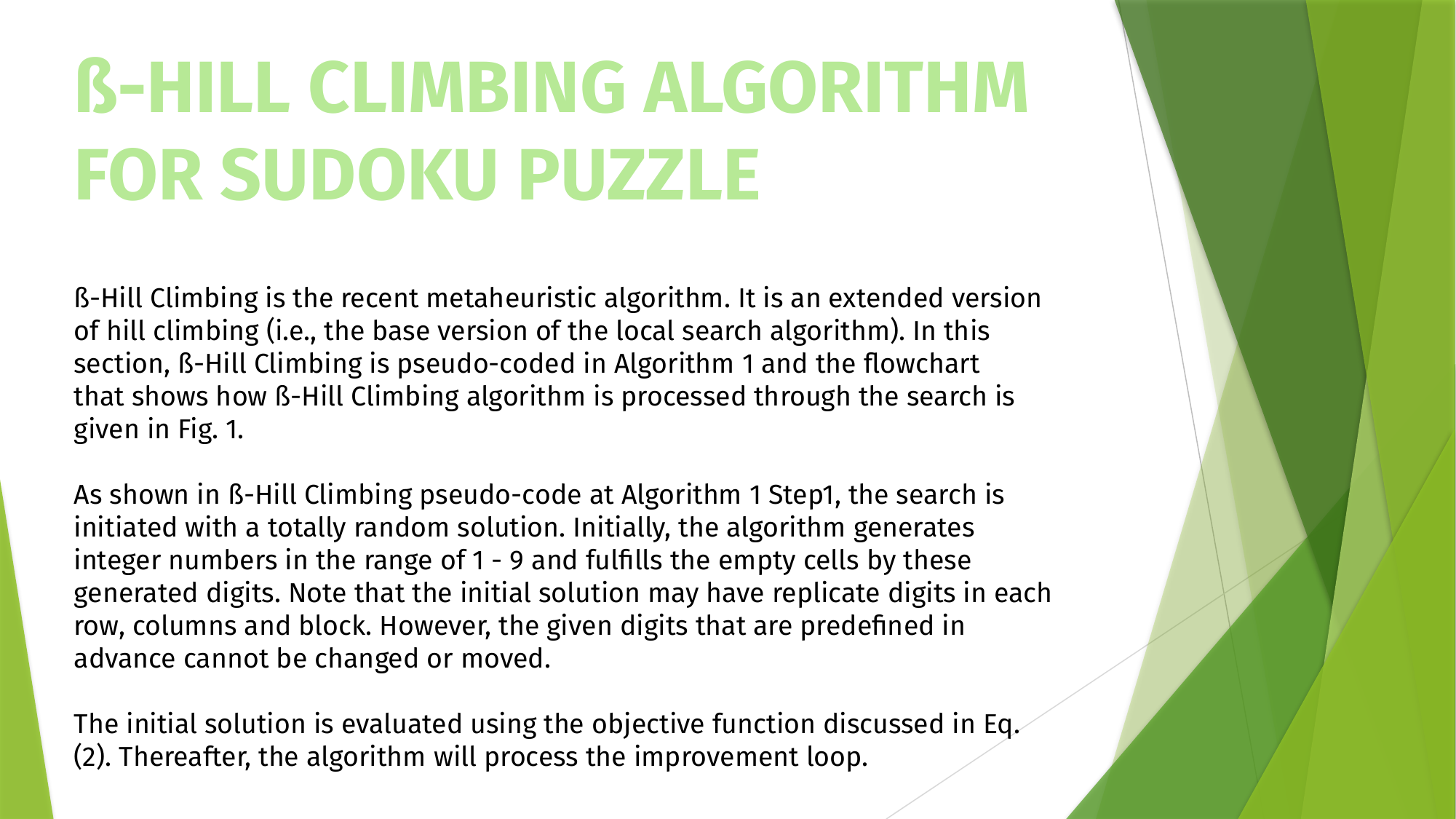

ß-HILL CLIMBING ALGORITHM FOR SUDOKU PUZZLE

ß-Hill Climbing is the recent metaheuristic algorithm. It is an extended version of hill climbing (i.e., the base version of the local search algorithm). In this section, ß-Hill Climbing is pseudo-coded in Algorithm 1 and the flowchart
that shows how ß-Hill Climbing algorithm is processed through the search is given in Fig. 1.

As shown in ß-Hill Climbing pseudo-code at Algorithm 1 Step1, the search is initiated with a totally random solution. Initially, the algorithm generates integer numbers in the range of 1 - 9 and fulfills the empty cells by these generated digits. Note that the initial solution may have replicate digits in each row, columns and block. However, the given digits that are predefined in advance cannot be changed or moved.

The initial solution is evaluated using the objective function discussed in Eq. (2). Thereafter, the algorithm will process the improvement loop.